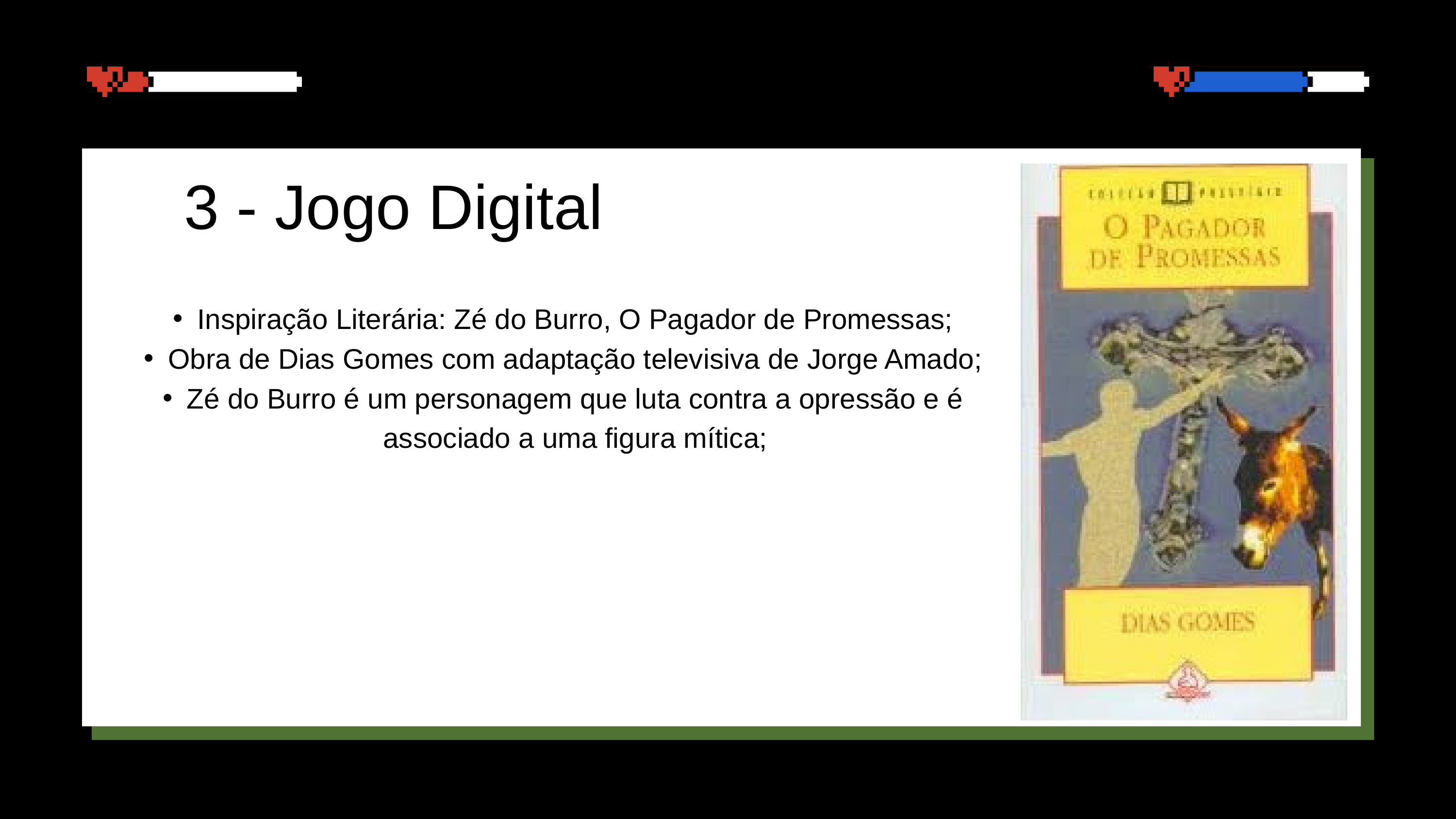

3 - Jogo Digital

Inspiração Literária: Zé do Burro, O Pagador de Promessas;
Obra de Dias Gomes com adaptação televisiva de Jorge Amado;
Zé do Burro é um personagem que luta contra a opressão e é associado a uma figura mítica;